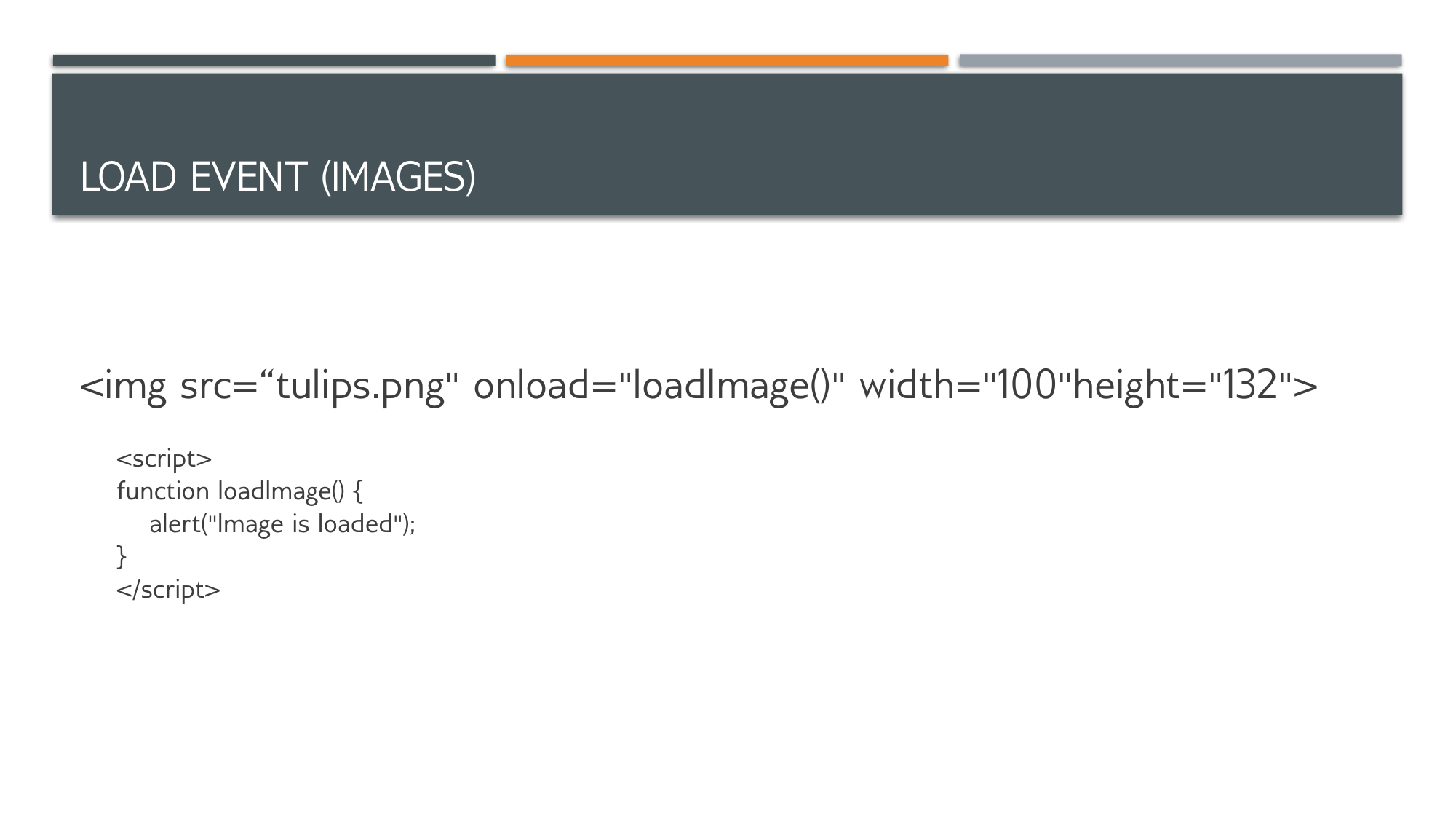

# LOAD EVENT (Images)
<img src=“tulips.png" onload="loadImage()" width="100"height="132">
<script>
function loadImage() {
    alert("Image is loaded");
}
</script>